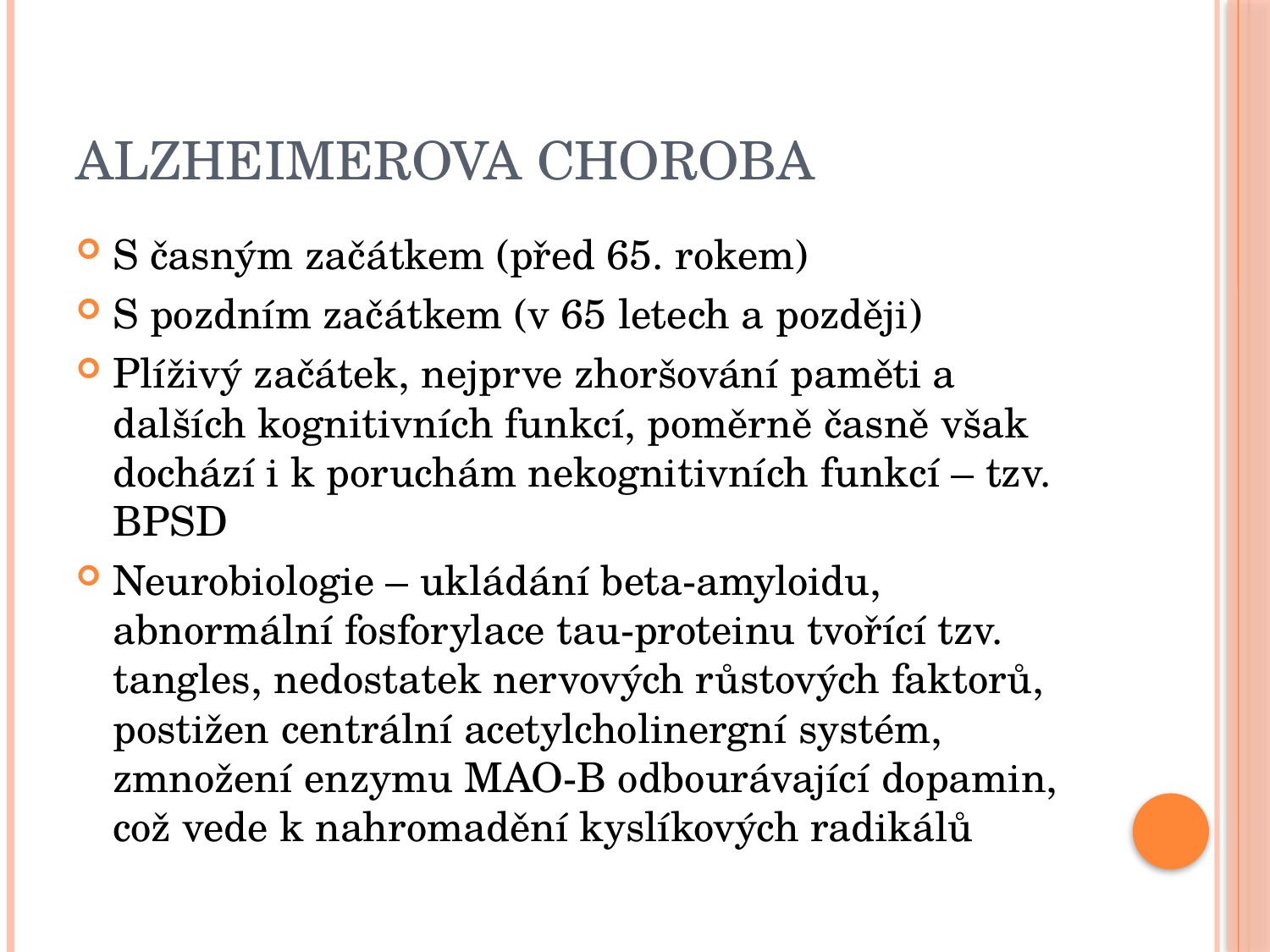

# Alzheimerova choroba
S časným začátkem (před 65. rokem)
S pozdním začátkem (v 65 letech a později)
Plíživý začátek, nejprve zhoršování paměti a dalších kognitivních funkcí, poměrně časně však dochází i k poruchám nekognitivních funkcí – tzv. BPSD
Neurobiologie – ukládání beta-amyloidu, abnormální fosforylace tau-proteinu tvořící tzv. tangles, nedostatek nervových růstových faktorů, postižen centrální acetylcholinergní systém, zmnožení enzymu MAO-B odbourávající dopamin, což vede k nahromadění kyslíkových radikálů